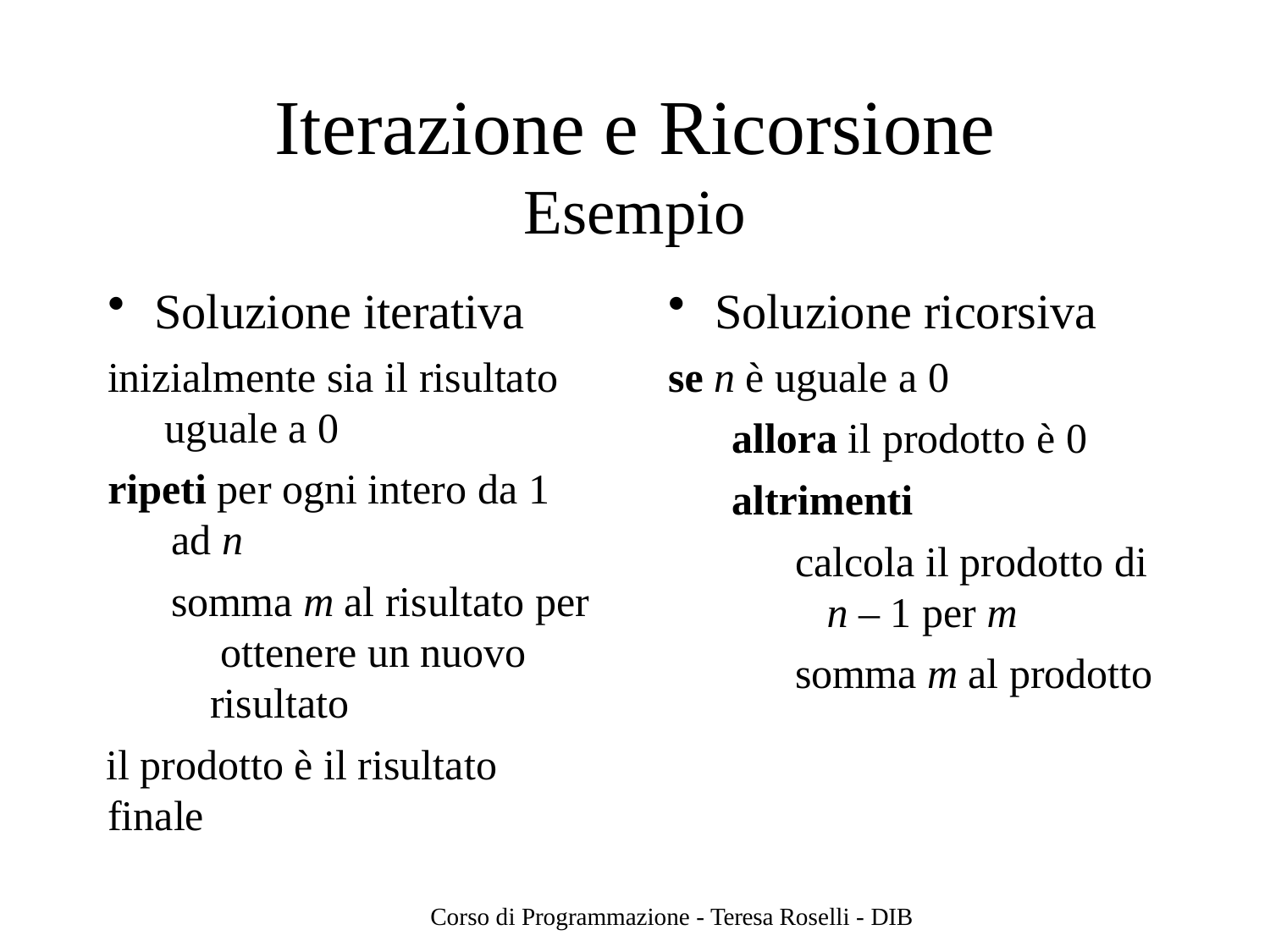

# Iterazione e Ricorsione
Esempio
Soluzione iterativa
inizialmente sia il risultato  uguale a 0
ripeti per ogni intero da 1 ad n
somma m al risultato per  ottenere un nuovo  risultato
il prodotto è il risultato finale
Soluzione ricorsiva
se n è uguale a 0
allora il prodotto è 0
altrimenti
calcola il prodotto di
n – 1 per m
somma m al prodotto
Corso di Programmazione - Teresa Roselli - DIB